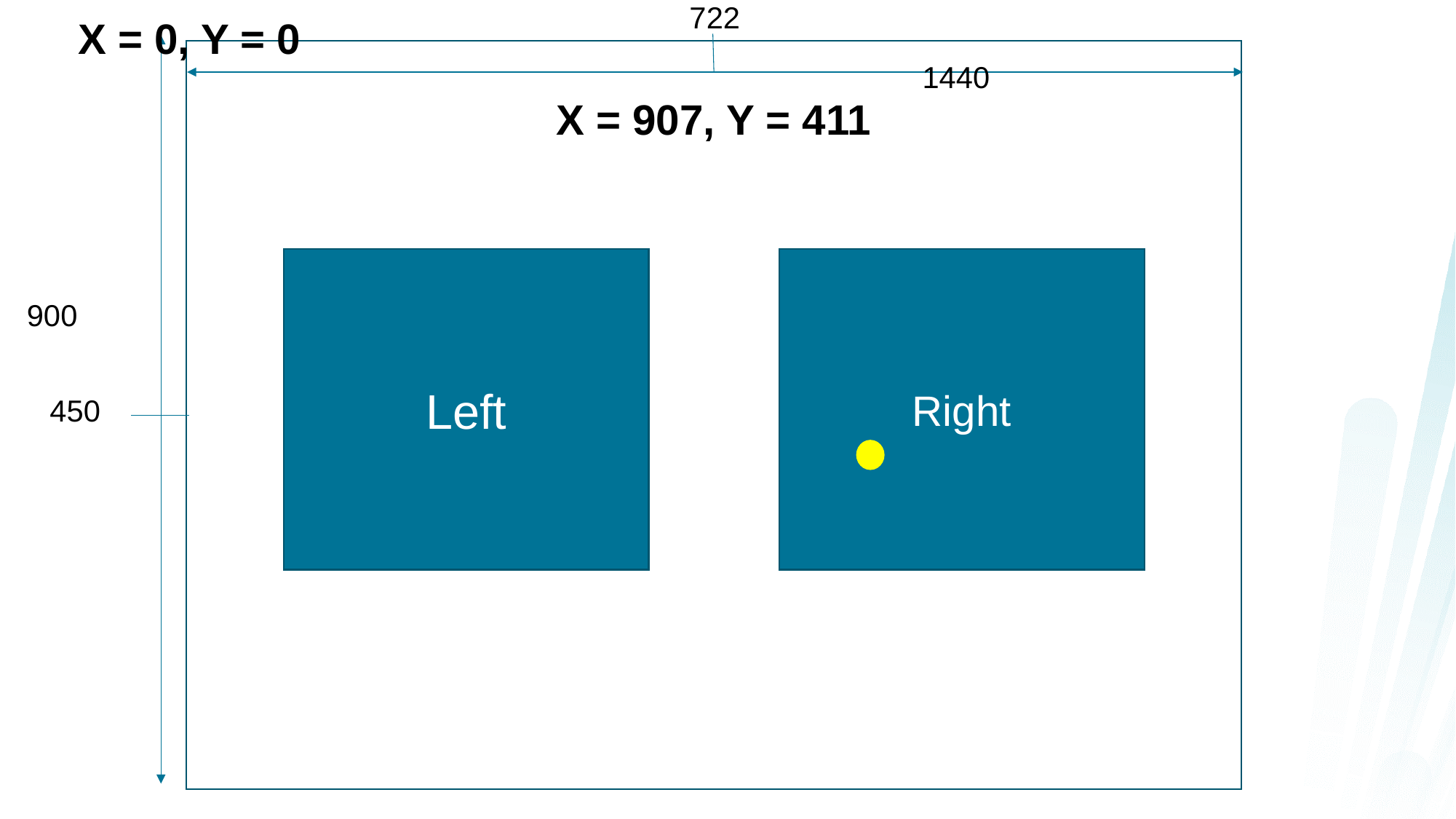

722
X = 0, Y = 0

1440
X = 907, Y = 411
Left
Right
900
450